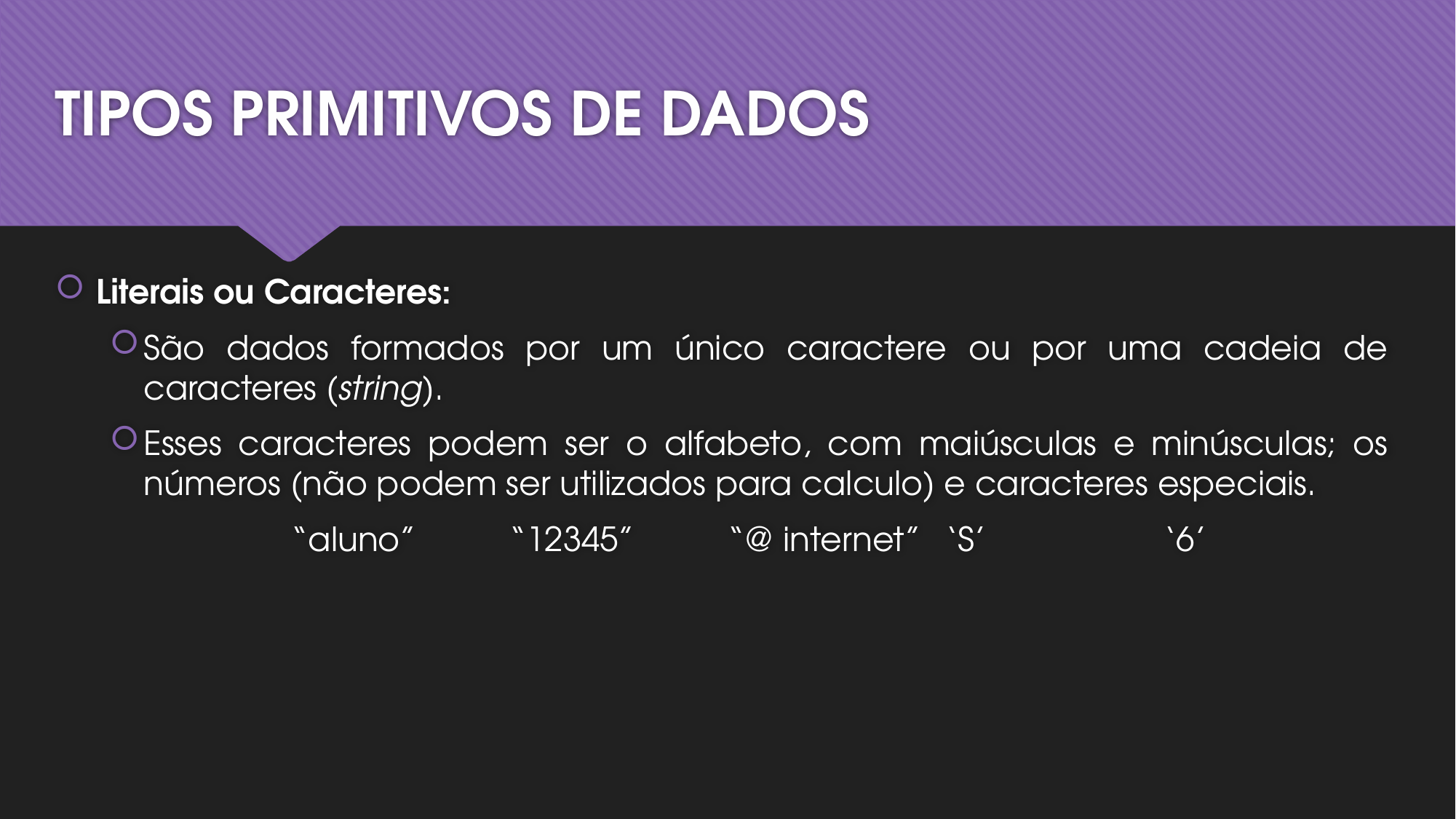

# TIPOS PRIMITIVOS DE DADOS
Literais ou Caracteres:
São dados formados por um único caractere ou por uma cadeia de caracteres (string).
Esses caracteres podem ser o alfabeto, com maiúsculas e minúsculas; os números (não podem ser utilizados para calculo) e caracteres especiais.
“aluno”	“12345”	“@ internet”	‘S’		‘6’